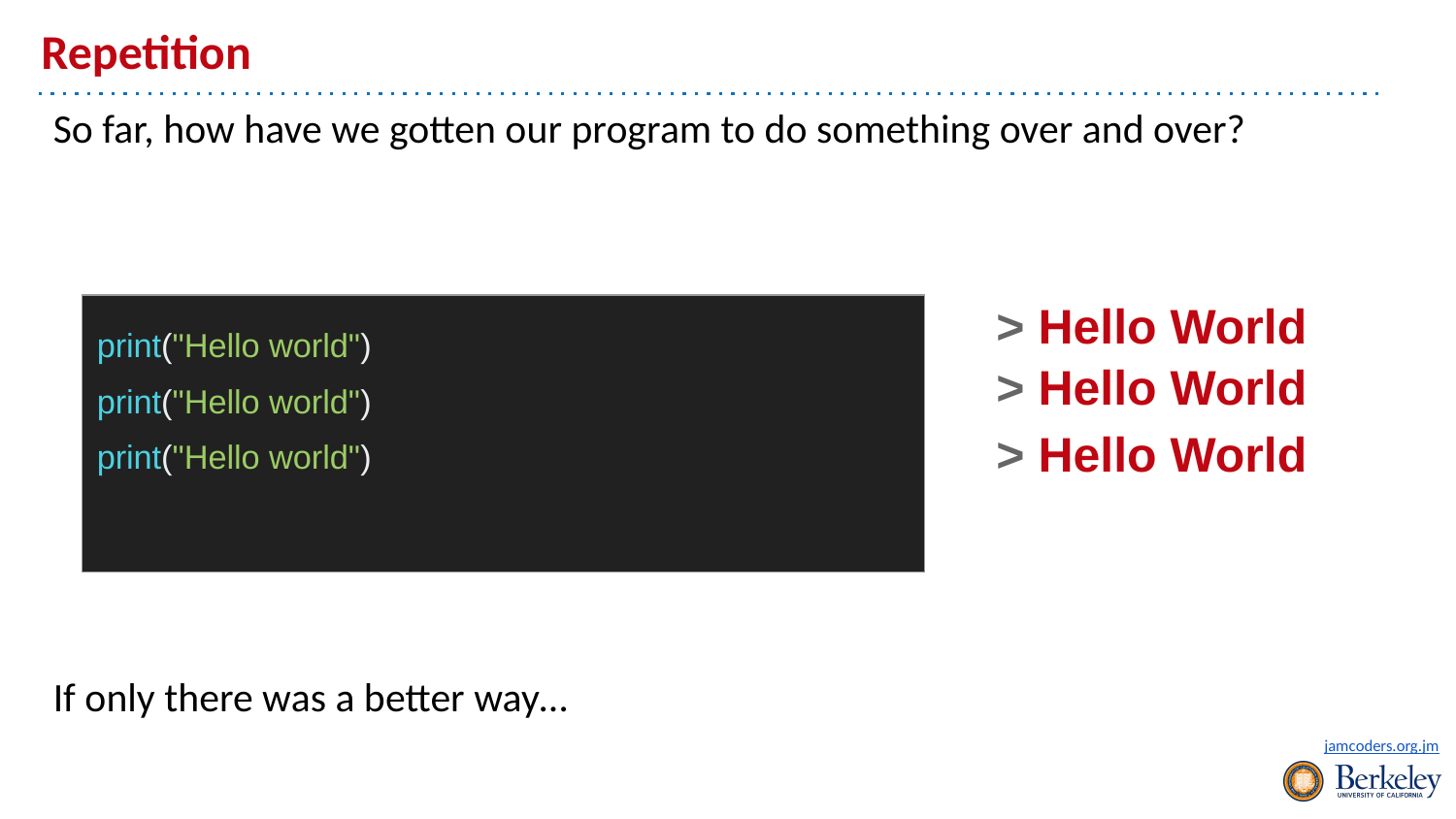

# Repetition
So far, how have we gotten our program to do something over and over?
> Hello World
| print("Hello world") |
| --- |
| print("Hello world") print("Hello world") |
| --- |
| print("Hello world") print("Hello world") print("Hello world") |
| --- |
> Hello World
> Hello World
If only there was a better way…